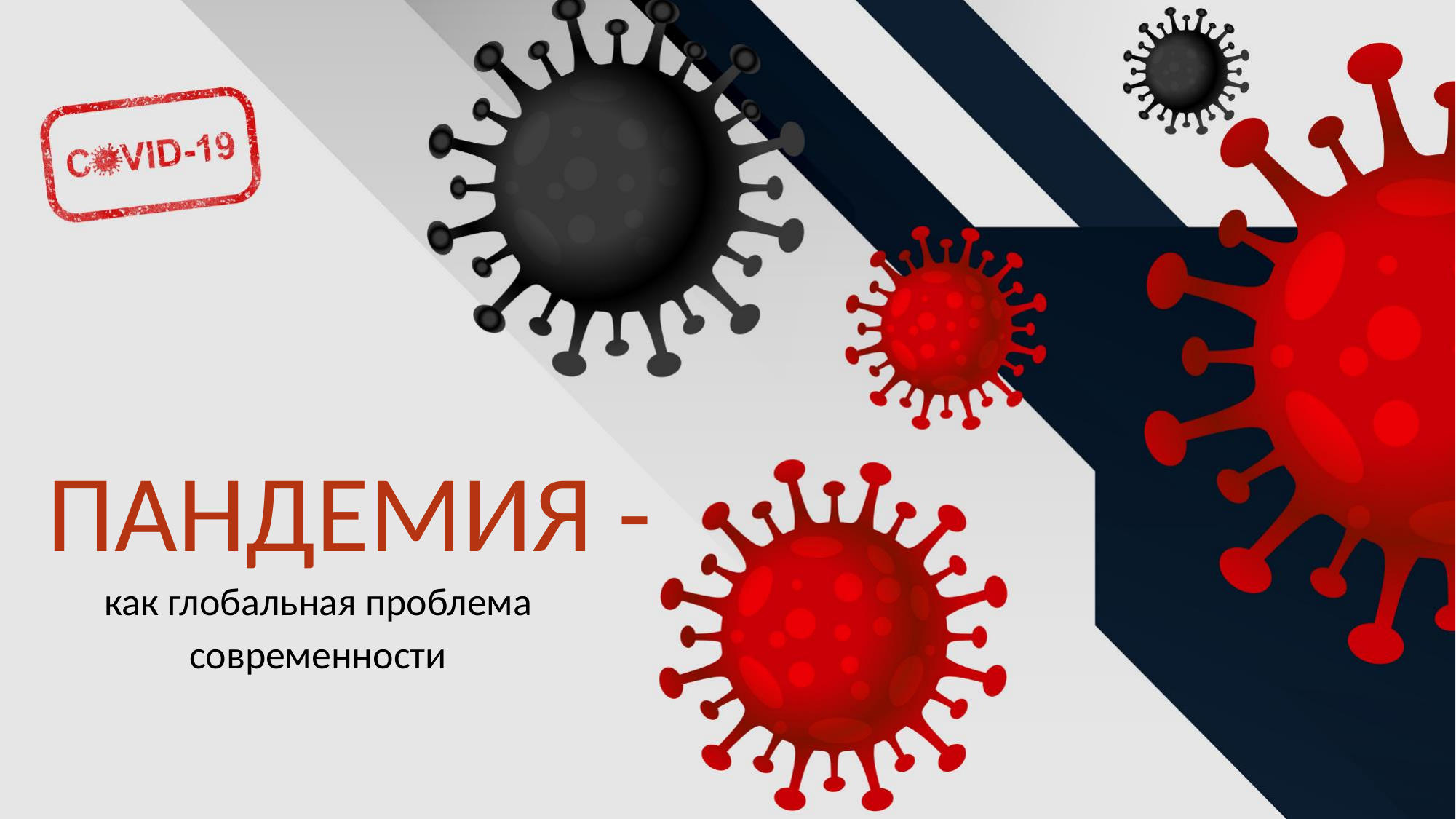

# ПАНДЕМИЯ -
как глобальная проблема
современности